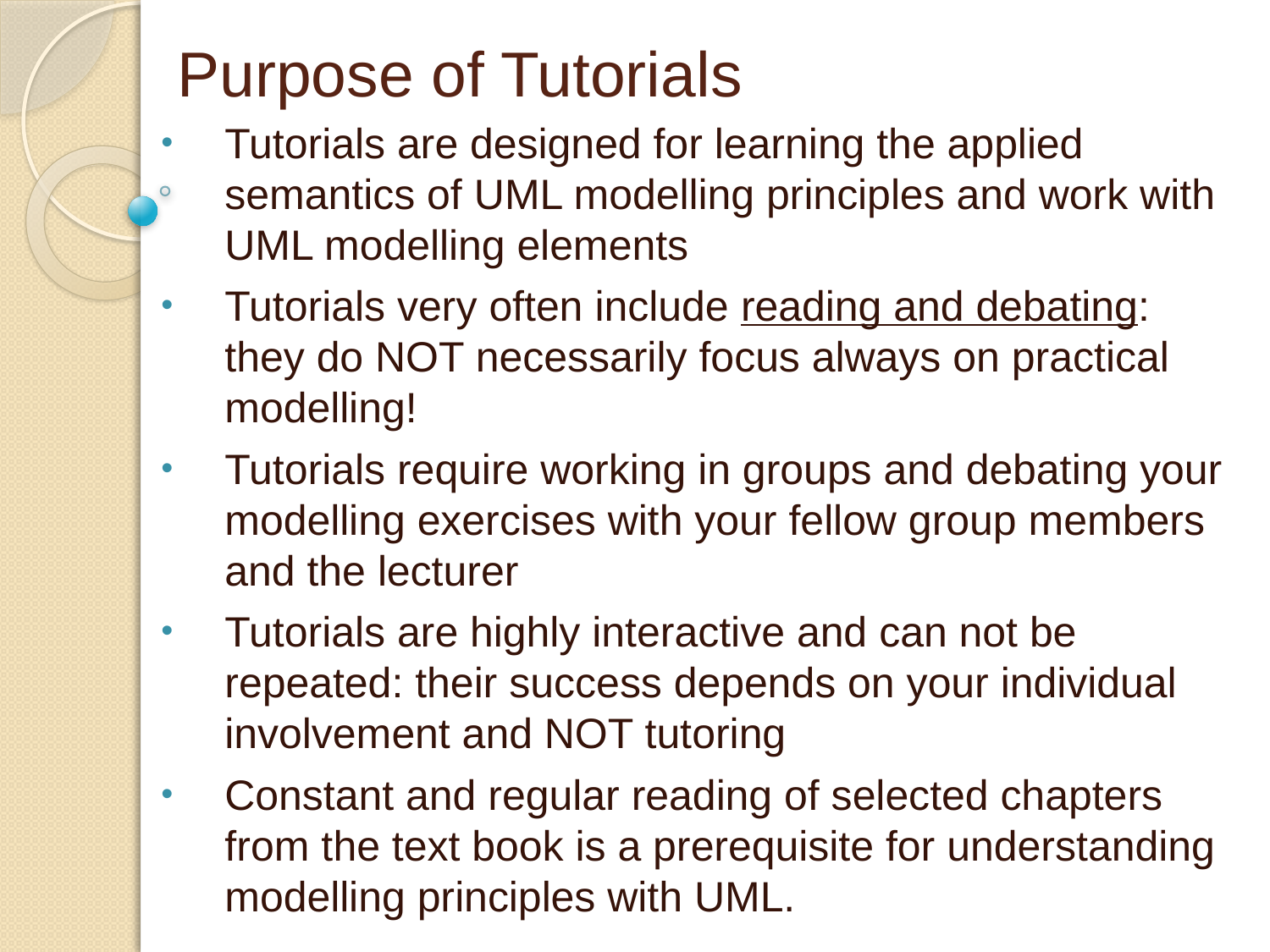

# Purpose of Tutorials
Tutorials are designed for learning the applied semantics of UML modelling principles and work with UML modelling elements
Tutorials very often include reading and debating: they do NOT necessarily focus always on practical modelling!
Tutorials require working in groups and debating your modelling exercises with your fellow group members and the lecturer
Tutorials are highly interactive and can not be repeated: their success depends on your individual involvement and NOT tutoring
Constant and regular reading of selected chapters from the text book is a prerequisite for understanding modelling principles with UML.